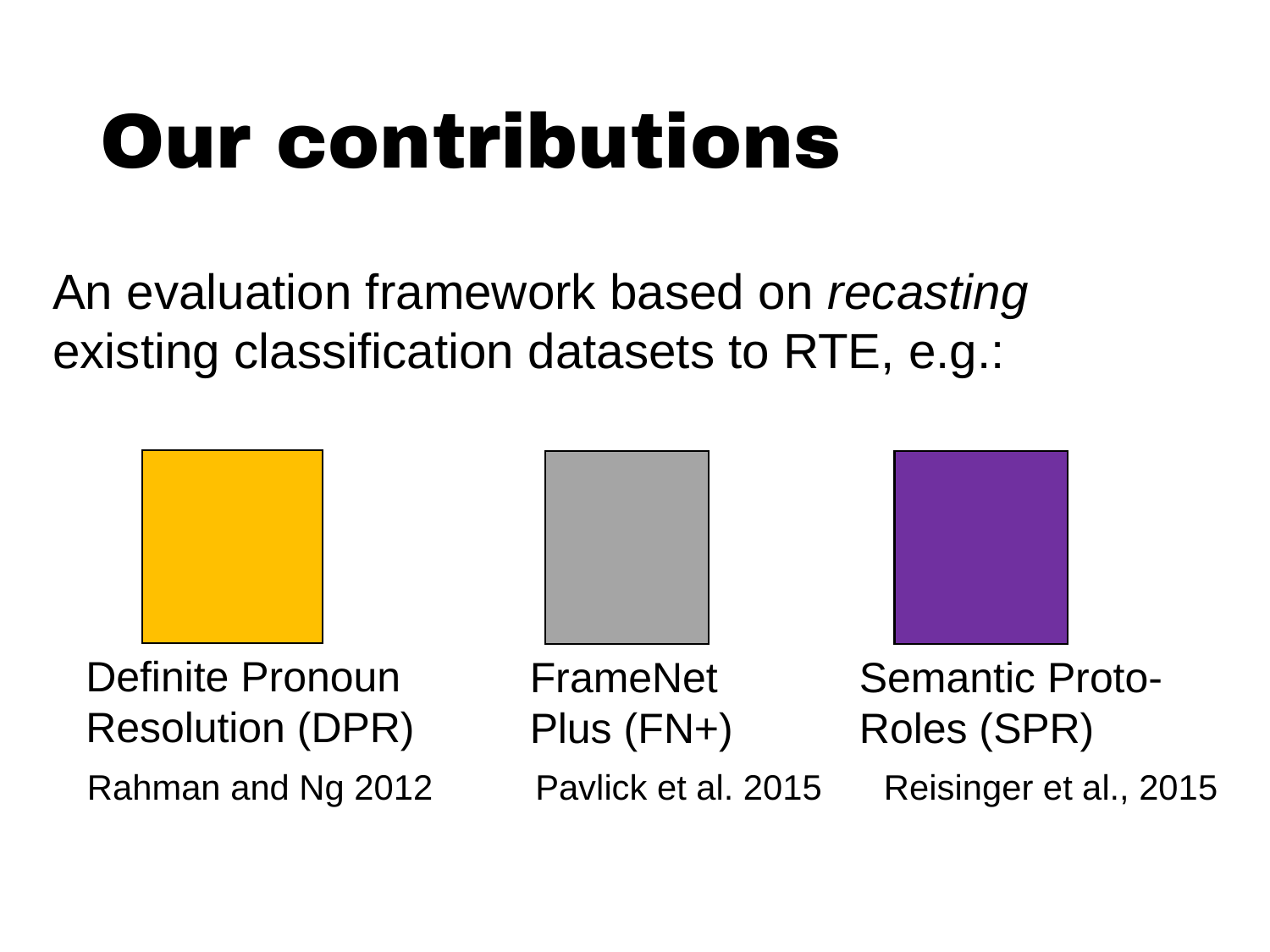

# Our contributions
An evaluation framework based on recasting
existing classification datasets to RTE, e.g.:

Definite Pronoun Resolution (DPR)
FrameNet Plus (FN+)
Semantic Proto-Roles (SPR)
Rahman and Ng 2012
Pavlick et al. 2015
Reisinger et al., 2015